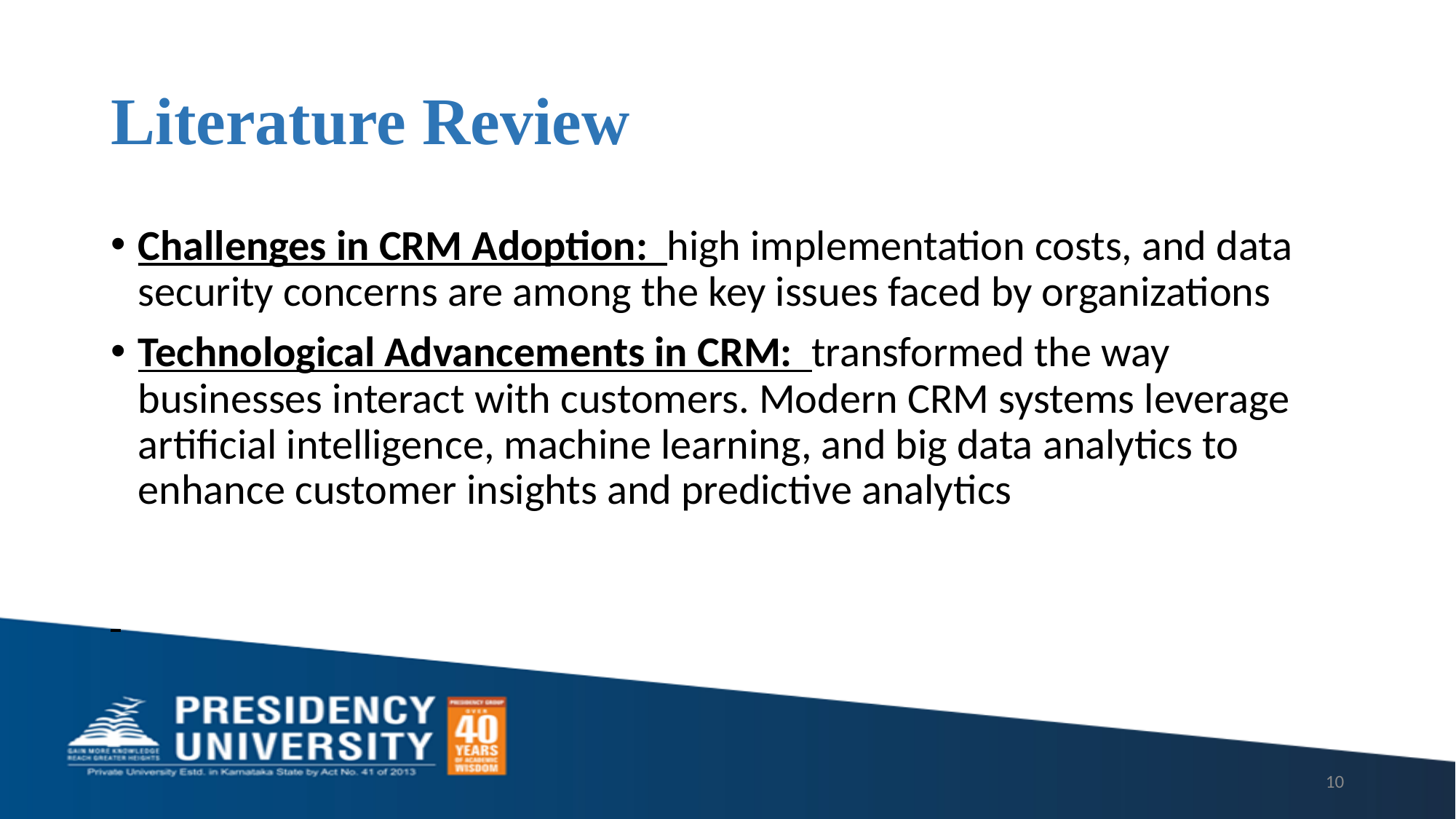

# Literature Review
Challenges in CRM Adoption:  high implementation costs, and data security concerns are among the key issues faced by organizations
Technological Advancements in CRM:  transformed the way businesses interact with customers. Modern CRM systems leverage artificial intelligence, machine learning, and big data analytics to enhance customer insights and predictive analytics

10